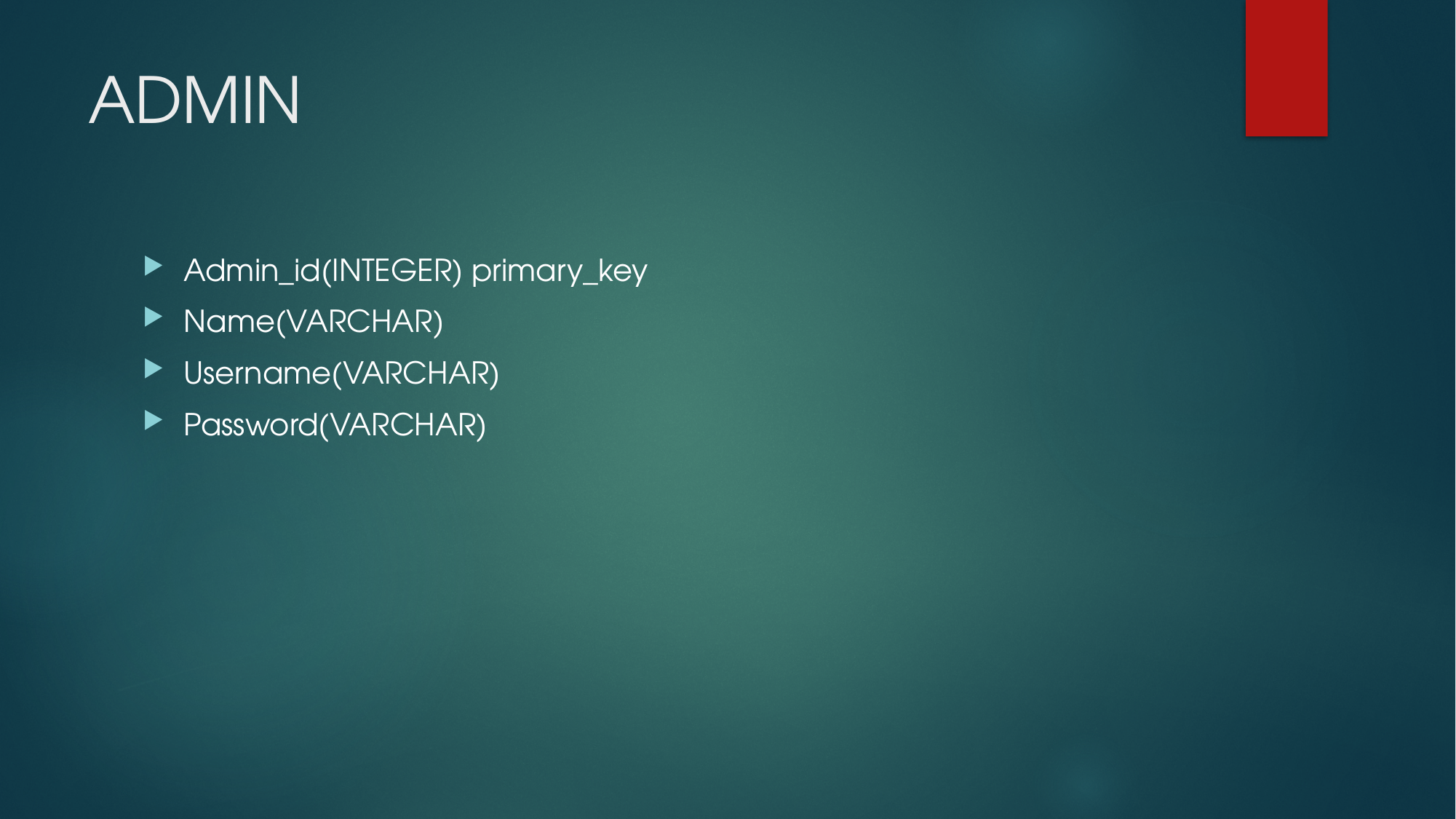

# ADMIN
Admin_id(INTEGER) primary_key
Name(VARCHAR)
Username(VARCHAR)
Password(VARCHAR)